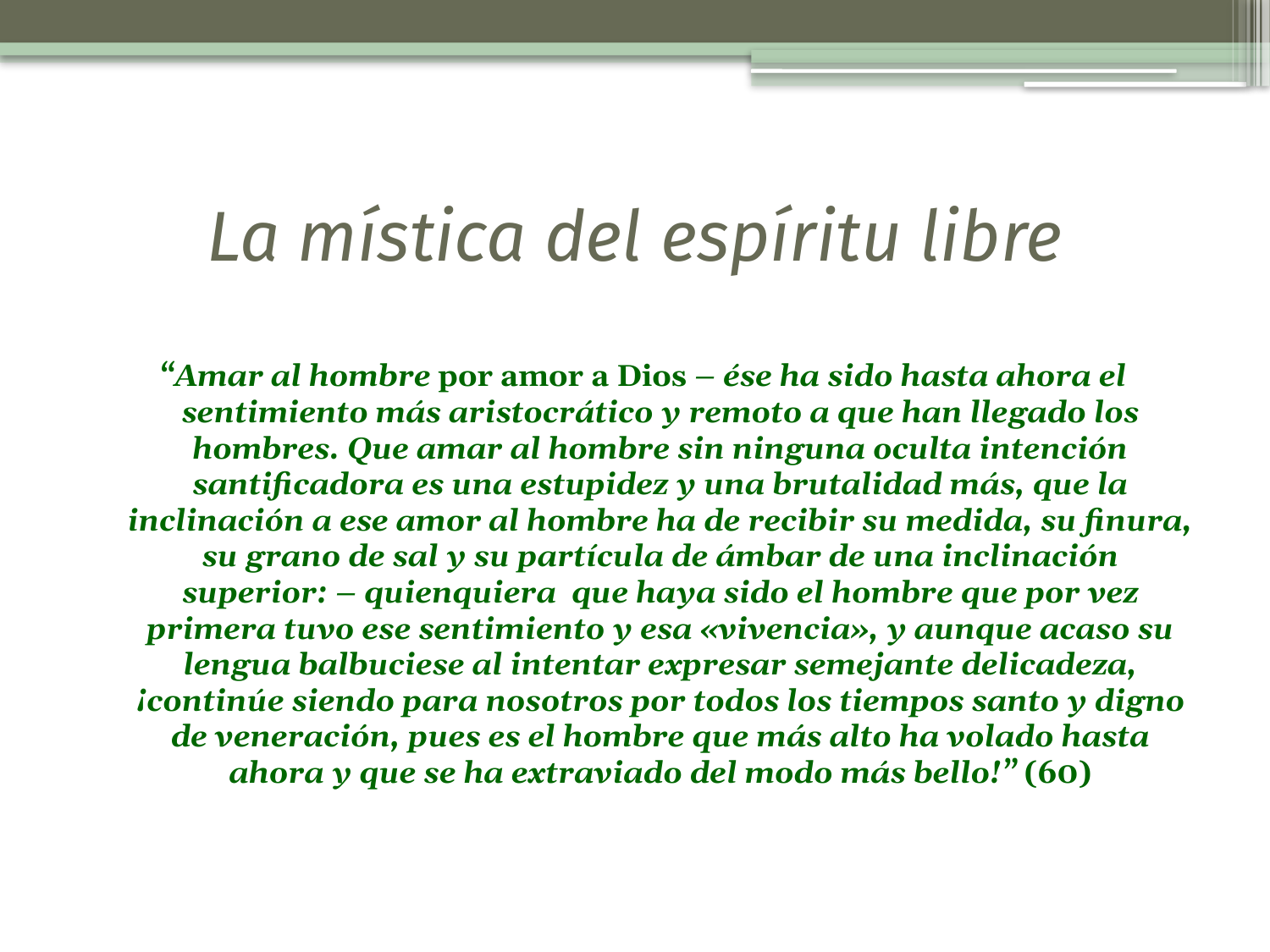

# La mística del espíritu libre

“Amar al hombre por amor a Dios – ése ha sido hasta ahora el sentimiento más aristocrático y remoto a que han llegado los hombres. Que amar al hombre sin ninguna oculta intención santificadora es una estupidez y una brutalidad más, que la inclinación a ese amor al hombre ha de recibir su medida, su finura, su grano de sal y su partícula de ámbar de una inclinación superior: – quienquiera  que haya sido el hombre que por vez primera tuvo ese sentimiento y esa «vivencia», y aunque acaso su lengua balbuciese al intentar expresar semejante delicadeza, ¡continúe siendo para nosotros por todos los tiempos santo y digno de veneración, pues es el hombre que más alto ha volado hasta ahora y que se ha extraviado del modo más bello!” (60)